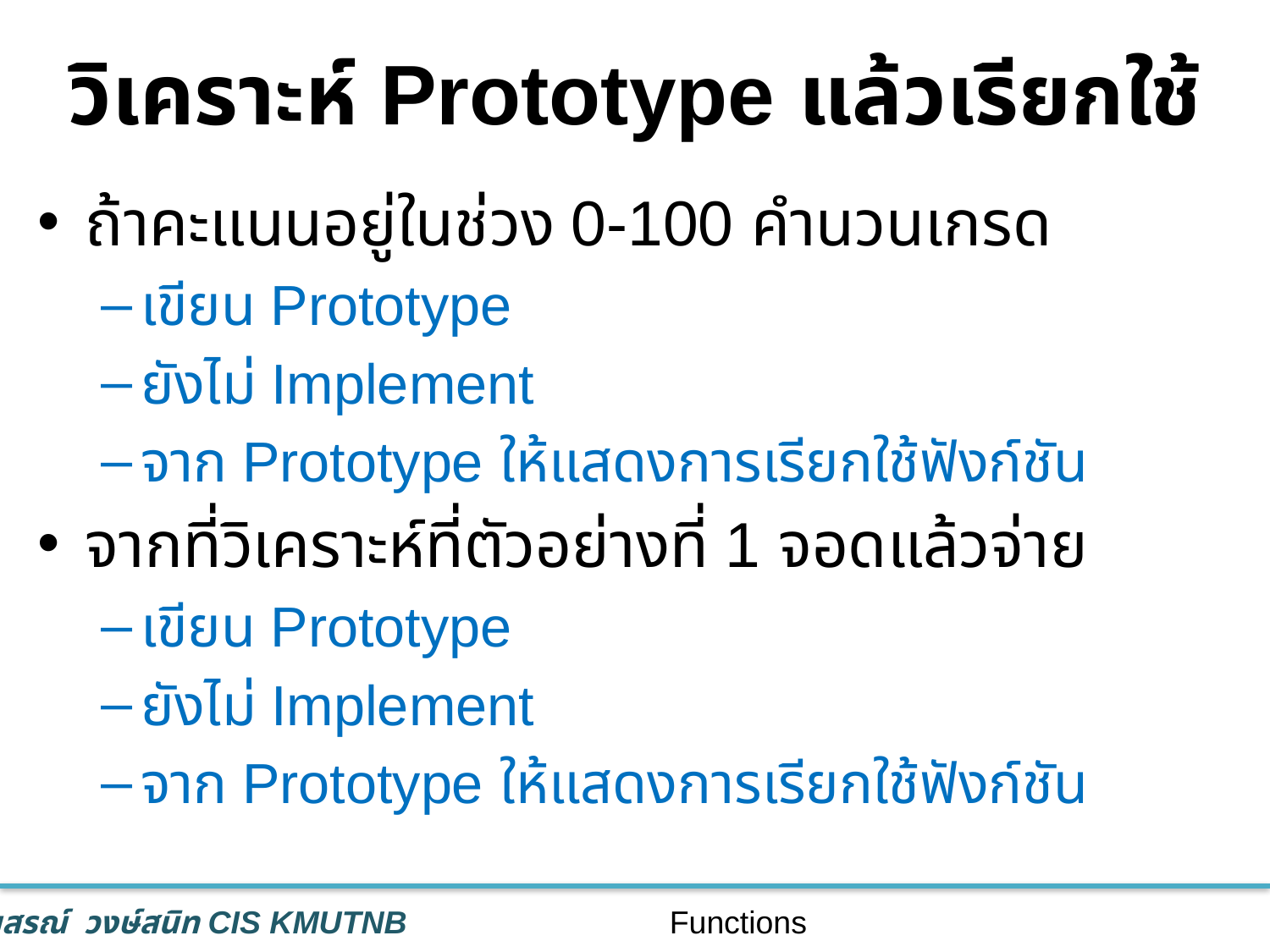

# วิเคราะห์ Prototype แล้วเรียกใช้
ถ้าคะแนนอยู่ในช่วง 0-100 คำนวนเกรด
เขียน Prototype
ยังไม่ Implement
จาก Prototype ให้แสดงการเรียกใช้ฟังก์ชัน
จากที่วิเคราะห์ที่ตัวอย่างที่ 1 จอดแล้วจ่าย
เขียน Prototype
ยังไม่ Implement
จาก Prototype ให้แสดงการเรียกใช้ฟังก์ชัน
37
Functions